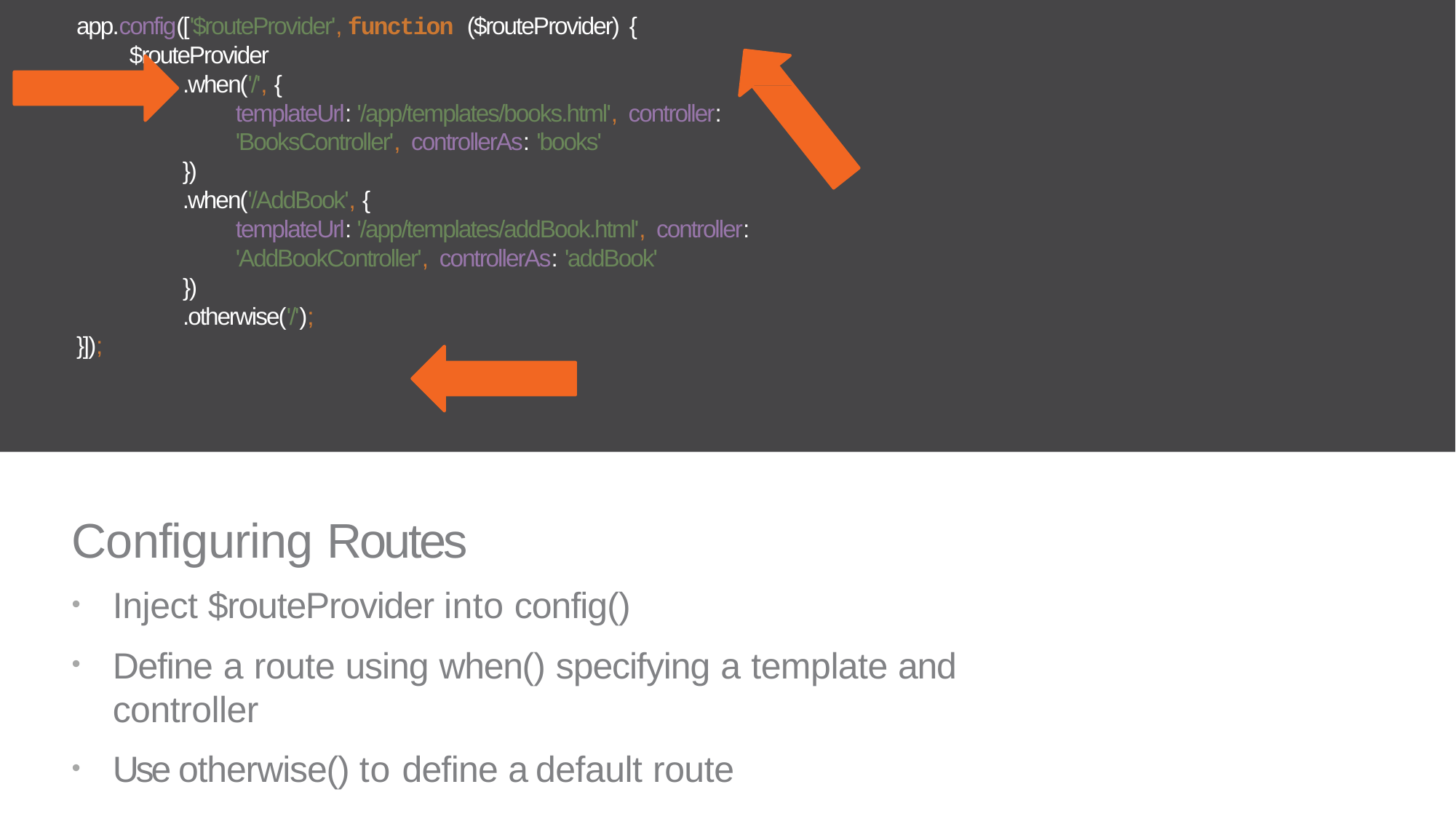

app.config(['$routeProvider', function ($routeProvider) {
$routeProvider
.when('/', {
templateUrl: '/app/templates/books.html',  controller: 'BooksController',  controllerAs: 'books'
})
.when('/AddBook', {
templateUrl: '/app/templates/addBook.html',  controller: 'AddBookController',  controllerAs: 'addBook'
})
.otherwise('/');
}]);

Configuring Routes
Inject $routeProvider into config()
Define a route using when() specifying a template and controller
Use otherwise() to define a default route